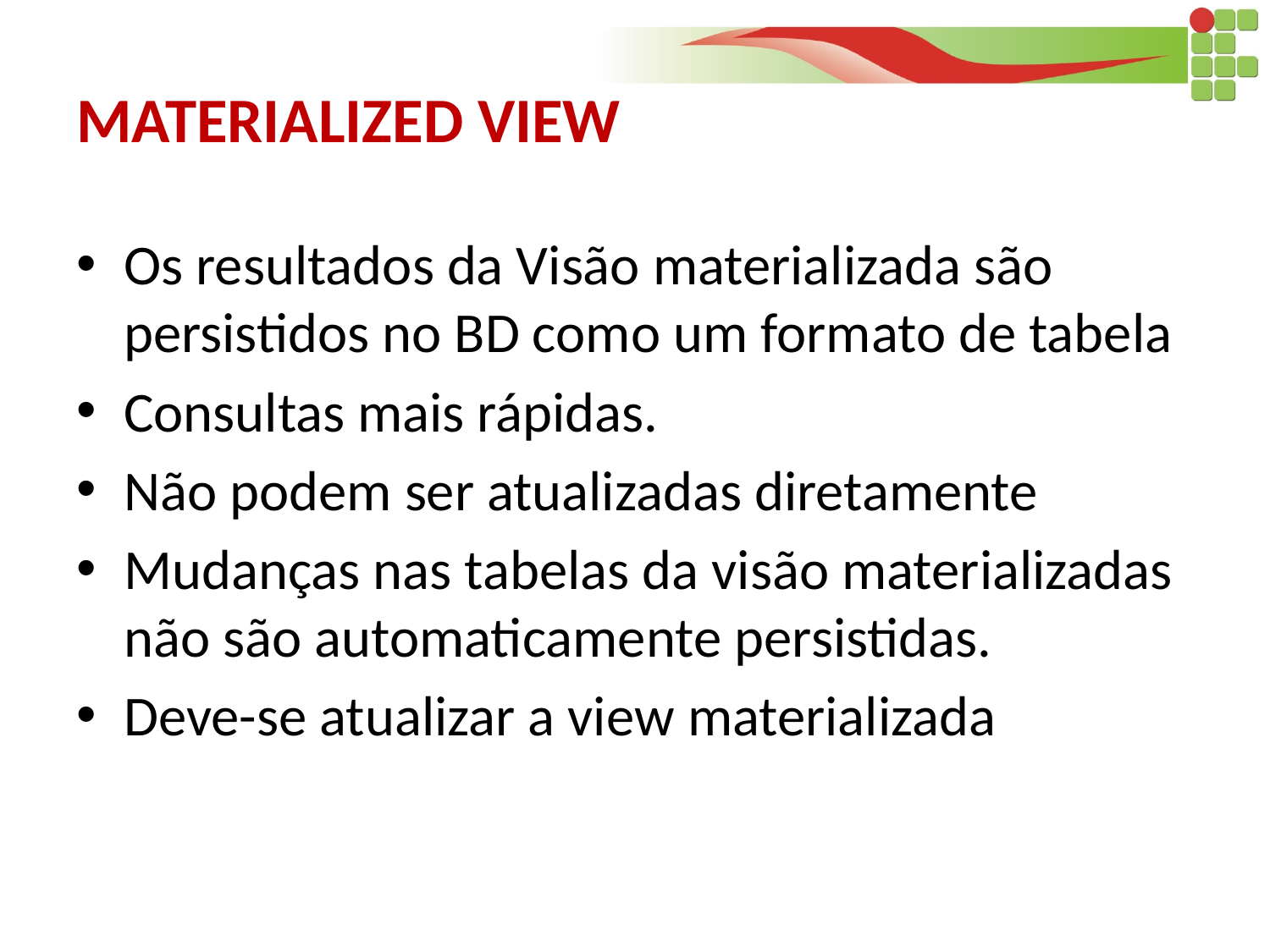

# MATERIALIZED VIEW
Os resultados da Visão materializada são persistidos no BD como um formato de tabela
Consultas mais rápidas.
Não podem ser atualizadas diretamente
Mudanças nas tabelas da visão materializadas não são automaticamente persistidas.
Deve-se atualizar a view materializada